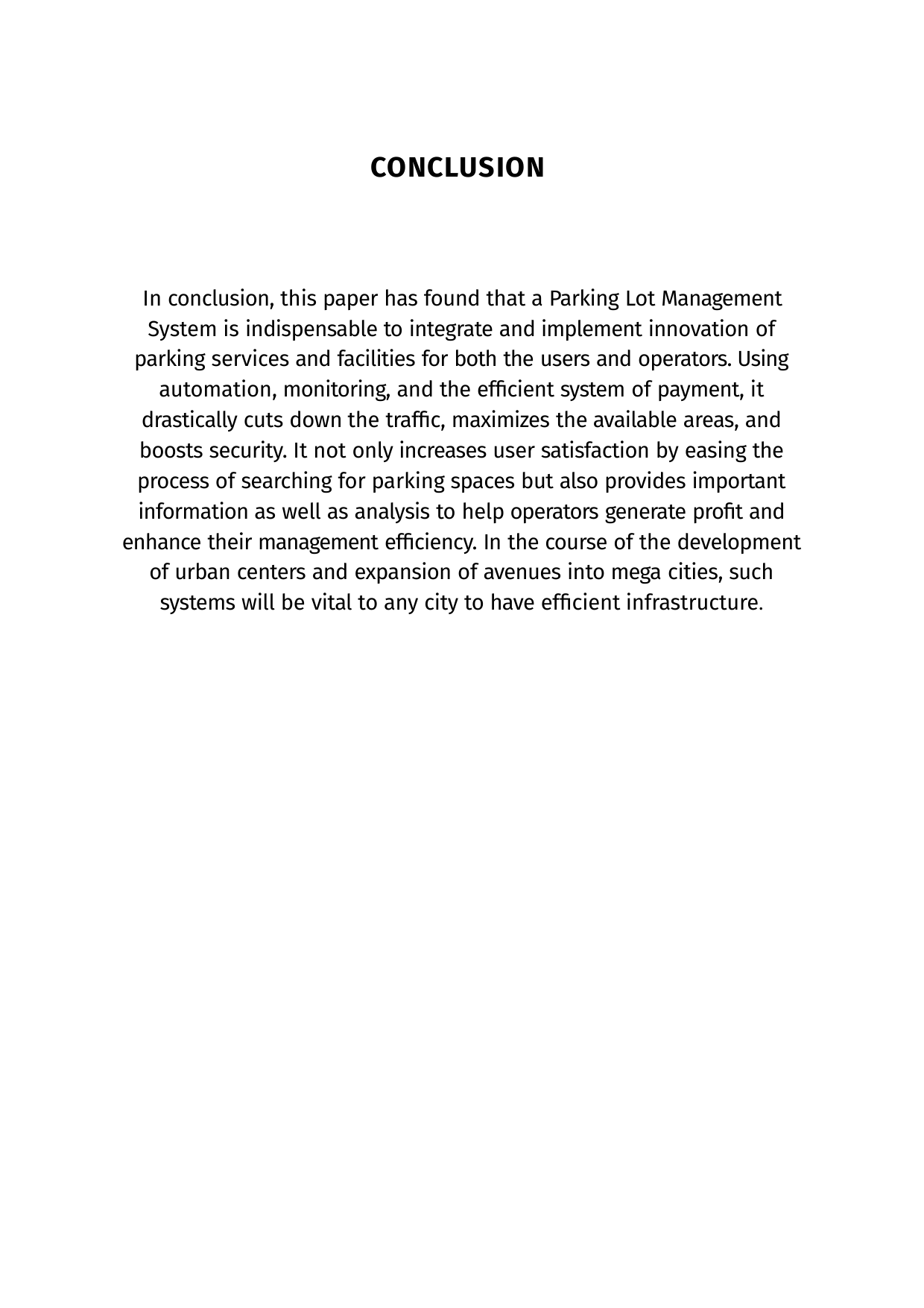

CONCLUSION
In conclusion, this paper has found that a Parking Lot Management System is indispensable to integrate and implement innovation of parking services and facilities for both the users and operators. Using automation, monitoring, and the efficient system of payment, it drastically cuts down the traffic, maximizes the available areas, and boosts security. It not only increases user satisfaction by easing the process of searching for parking spaces but also provides important information as well as analysis to help operators generate profit and enhance their management efficiency. In the course of the development of urban centers and expansion of avenues into mega cities, such systems will be vital to any city to have efficient infrastructure.